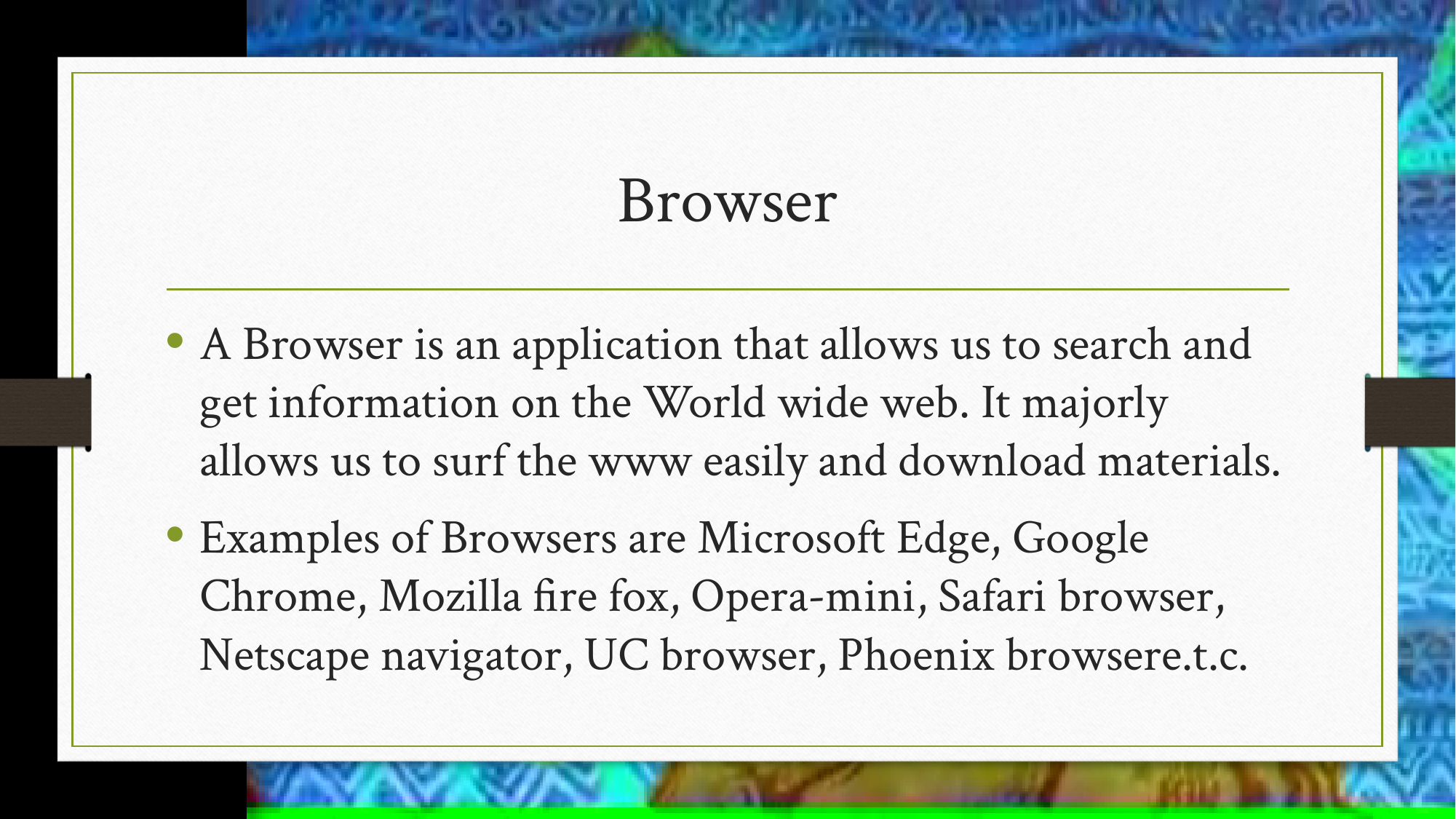

# Browser
A Browser is an application that allows us to search and get information on the World wide web. It majorly allows us to surf the www easily and download materials.
Examples of Browsers are Microsoft Edge, Google Chrome, Mozilla fire fox, Opera-mini, Safari browser, Netscape navigator, UC browser, Phoenix browsere.t.c.